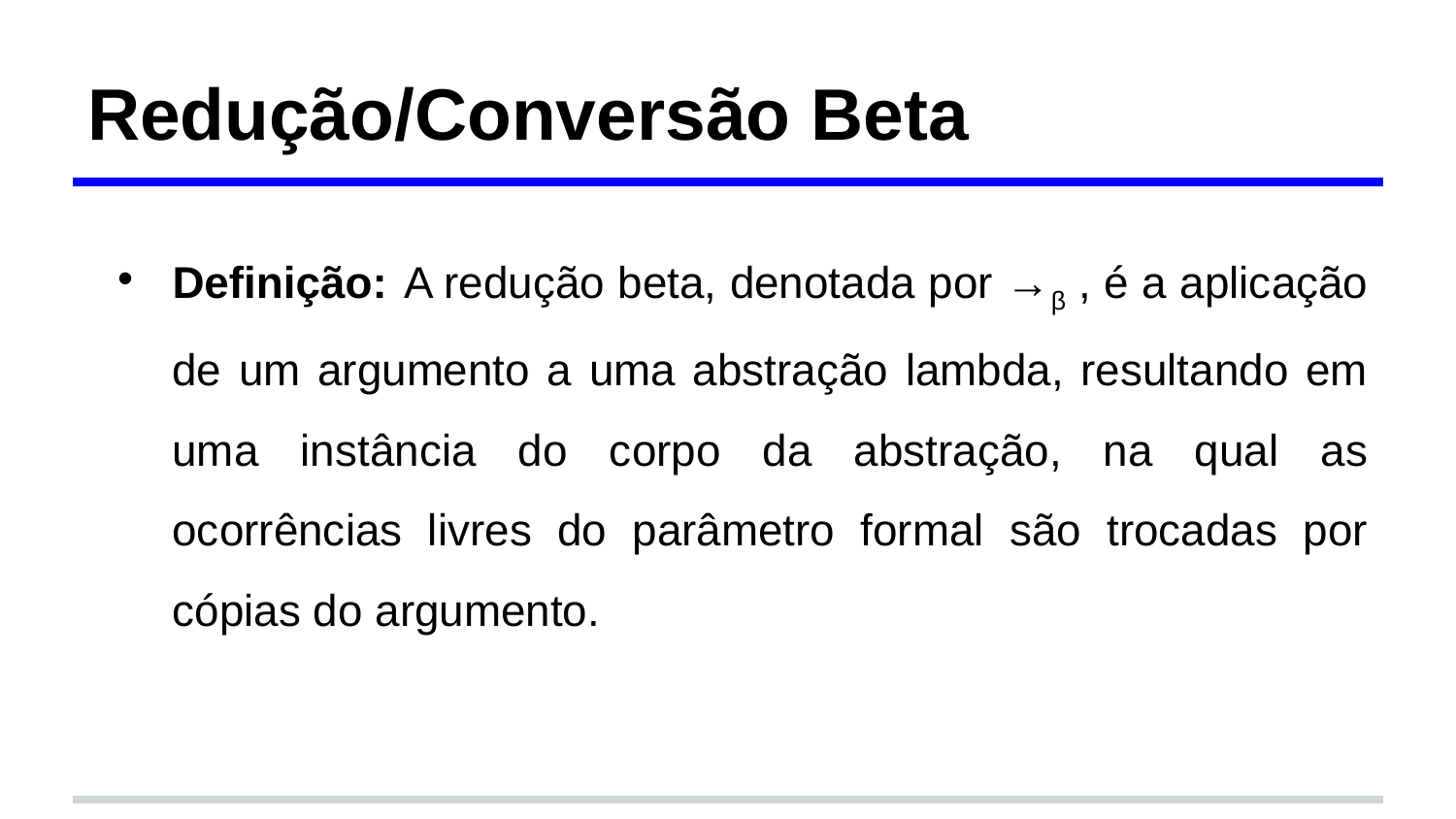

# Redução/Conversão Beta
Definição: A redução beta, denotada por →β , é a aplicação de um argumento a uma abstração lambda, resultando em uma instância do corpo da abstração, na qual as ocorrências livres do parâmetro formal são trocadas por cópias do argumento.